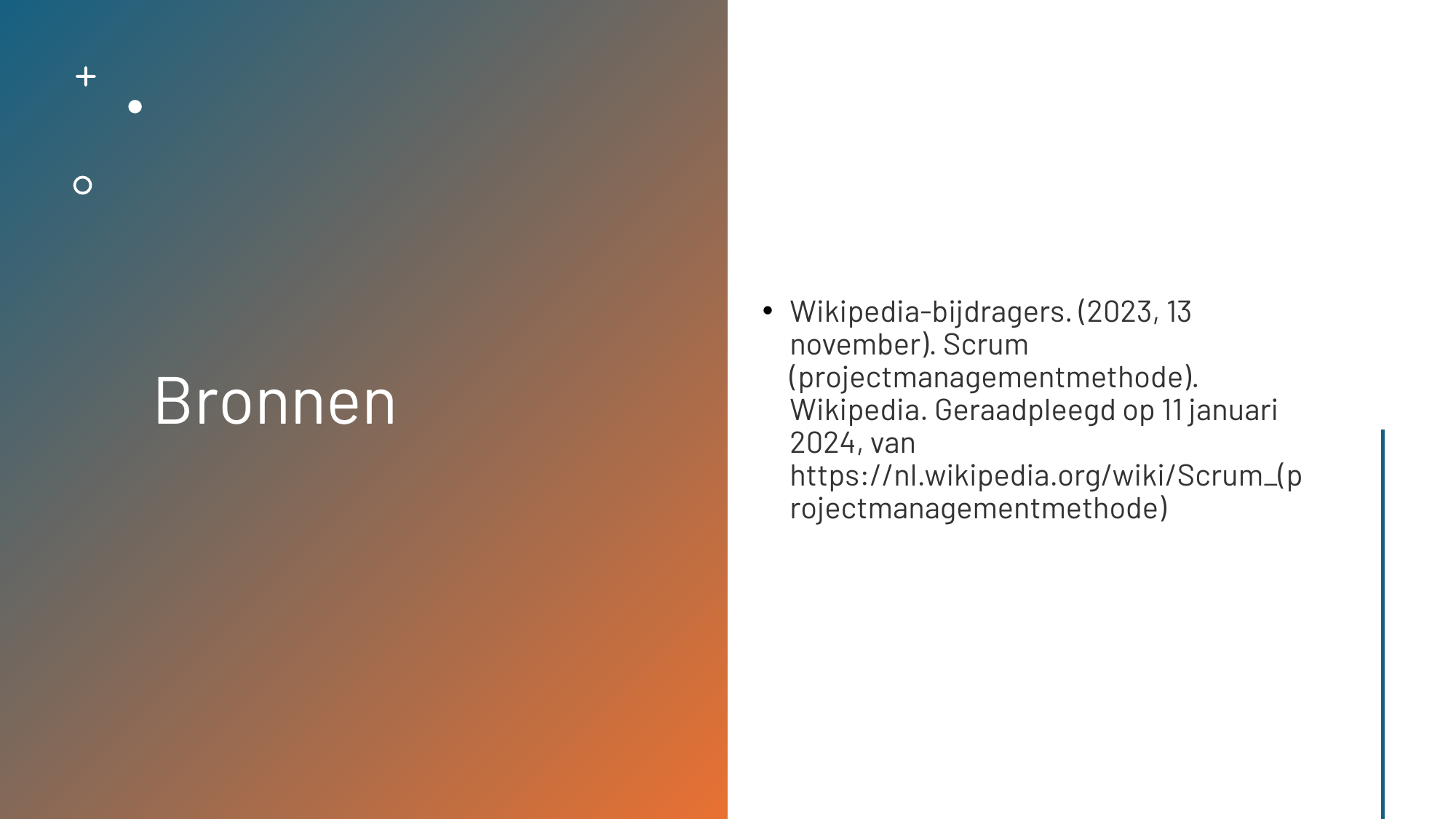

# Bronnen
Wikipedia-bijdragers. (2023, 13 november). Scrum (projectmanagementmethode). Wikipedia. Geraadpleegd op 11 januari 2024, van https://nl.wikipedia.org/wiki/Scrum_(projectmanagementmethode)